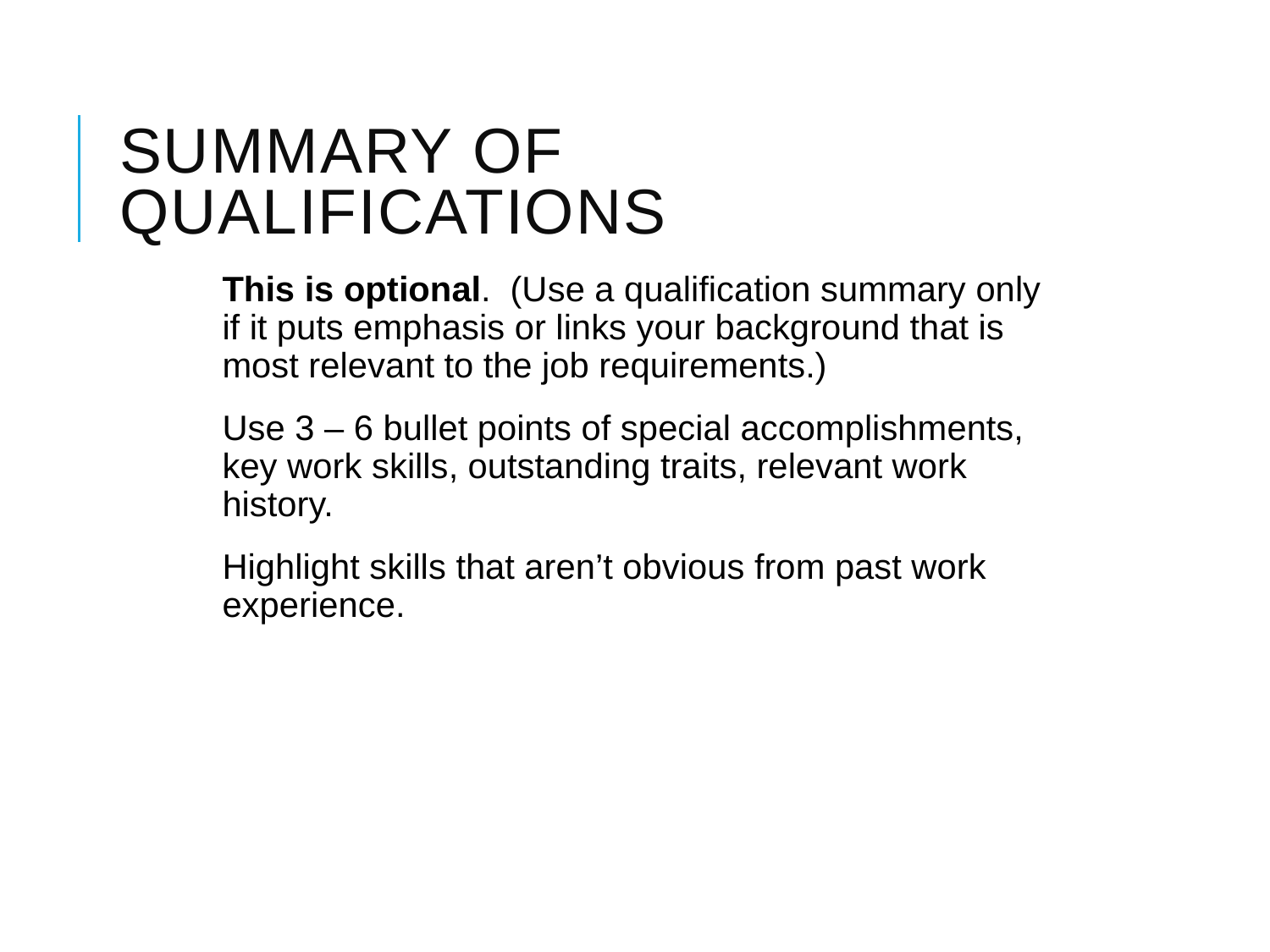

# Summary of Qualifications
This is optional.  (Use a qualification summary only if it puts emphasis or links your background that is most relevant to the job requirements.)
Use 3 – 6 bullet points of special accomplishments, key work skills, outstanding traits, relevant work history.
Highlight skills that aren’t obvious from past work experience.